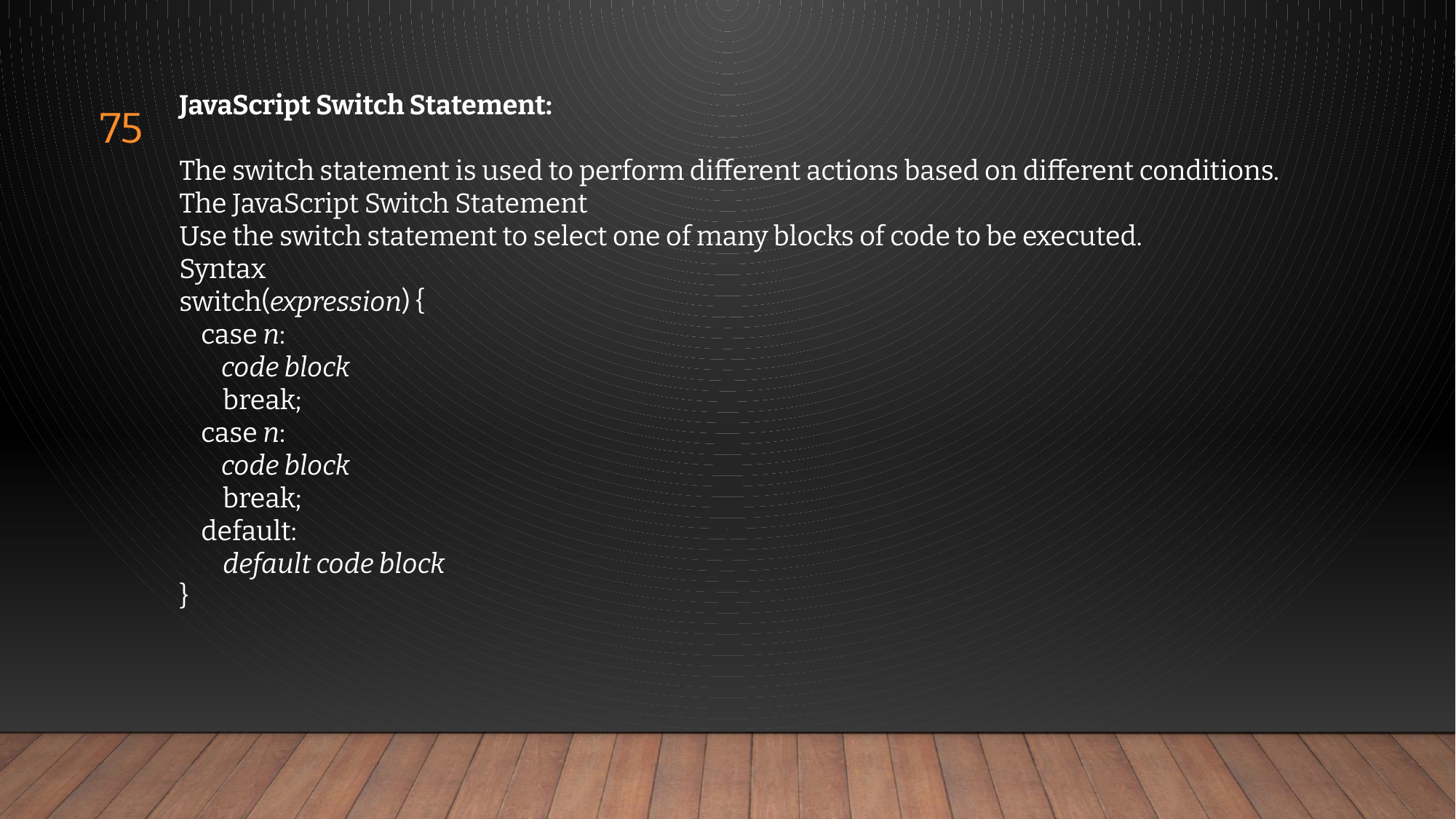

JavaScript Switch Statement:

The switch statement is used to perform different actions based on different conditions.
The JavaScript Switch Statement
Use the switch statement to select one of many blocks of code to be executed.
Syntax
switch(expression) {
    case n:
        code block
        break;
    case n:
        code block
        break;
    default:
        default code block
}

75